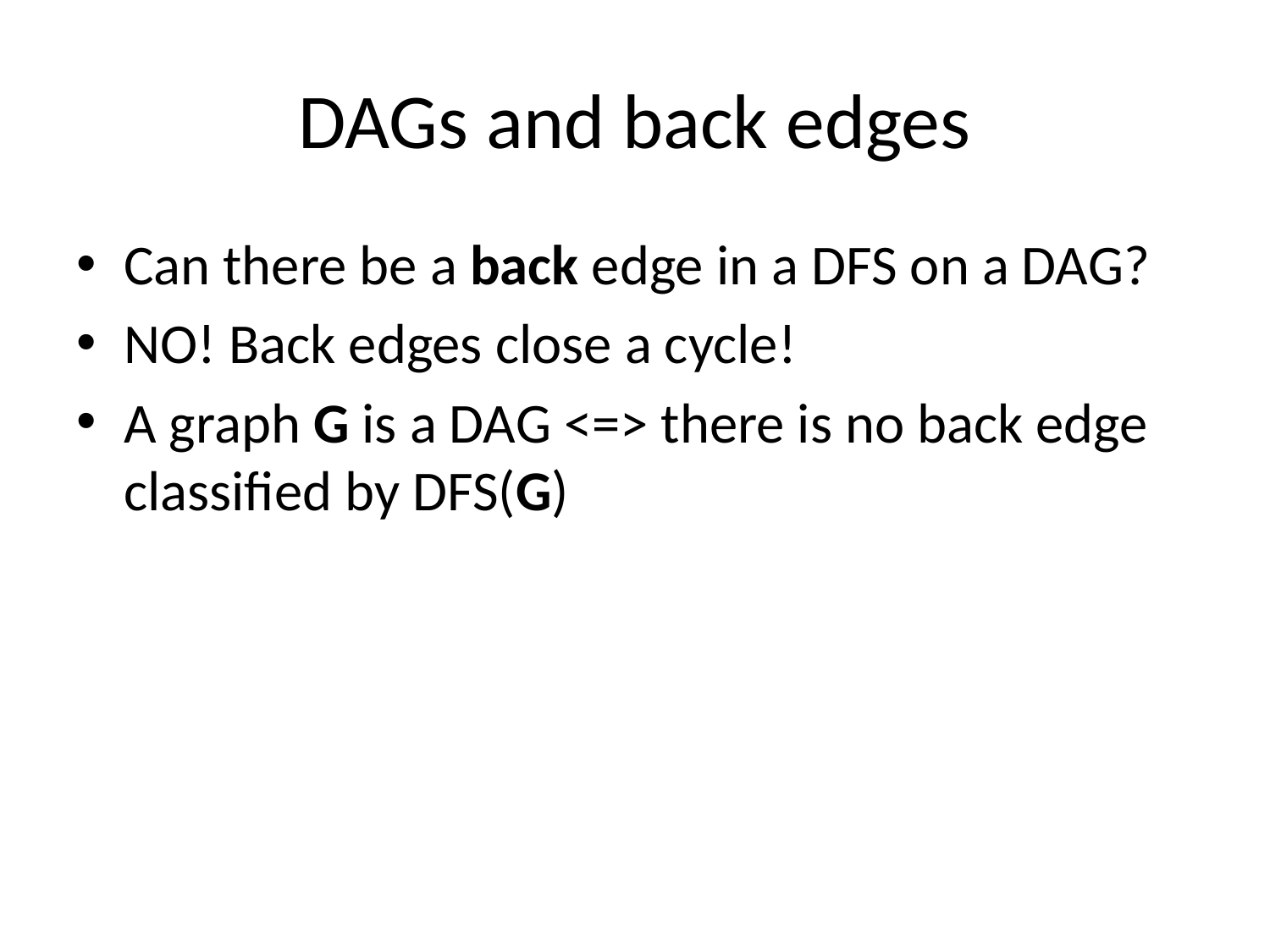

# DAGs and back edges
Can there be a back edge in a DFS on a DAG?
NO! Back edges close a cycle!
A graph G is a DAG <=> there is no back edge classified by DFS(G)